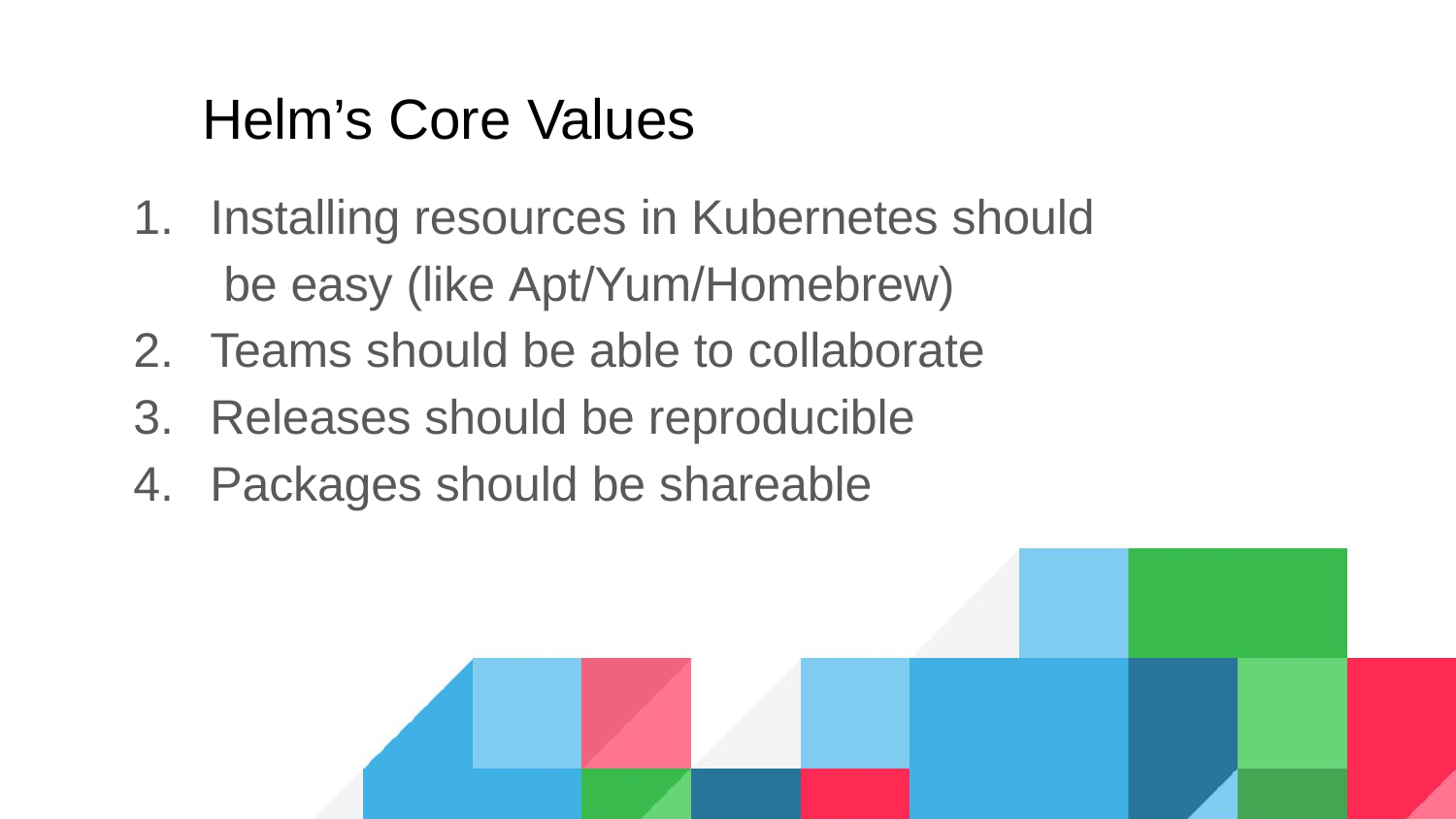

# Helm’s Core Values
Installing resources in Kubernetes should  be easy (like Apt/Yum/Homebrew)
Teams should be able to collaborate
Releases should be reproducible
Packages should be shareable